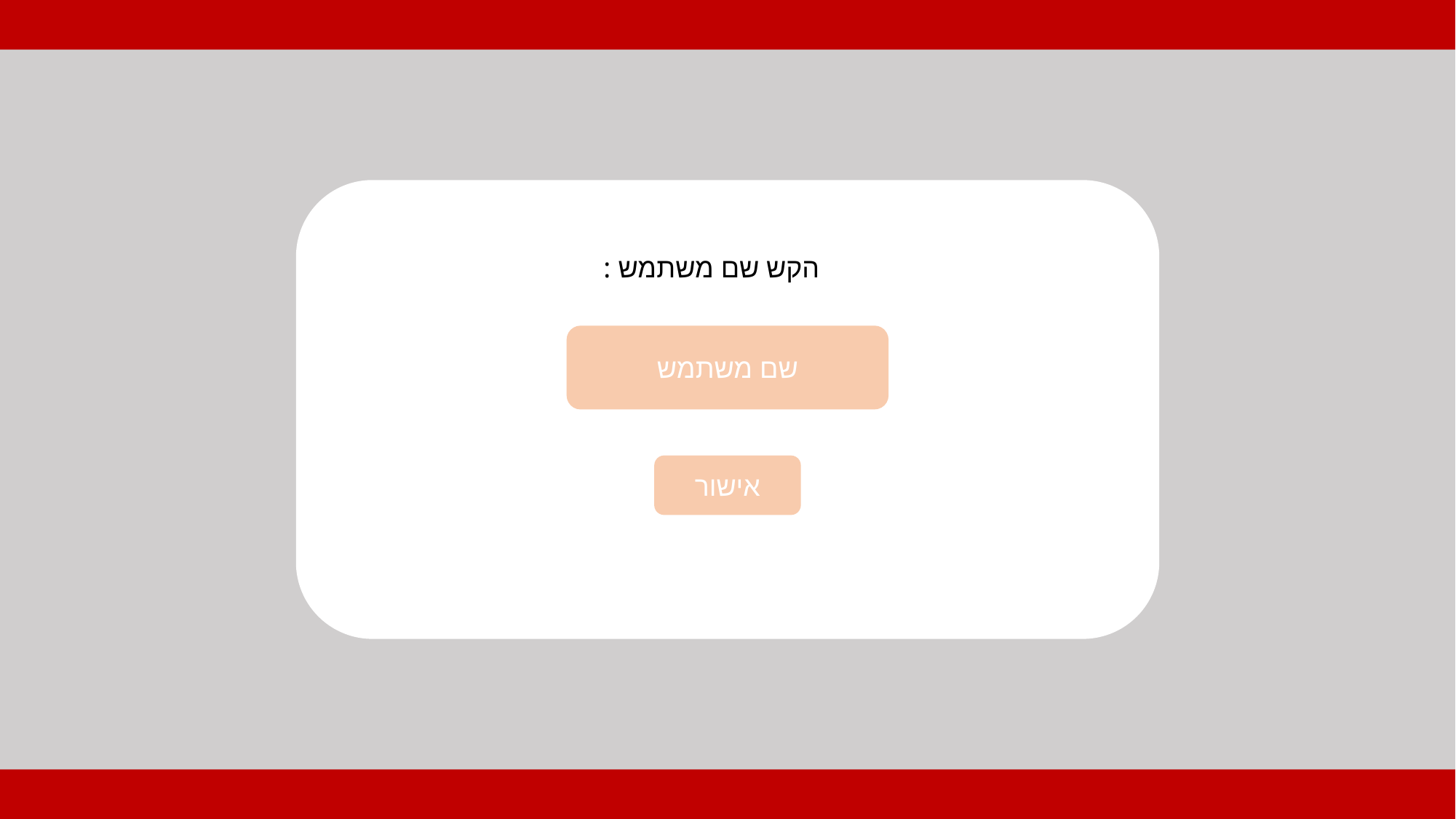

הקש שם משתמש :
שם משתמש
אישור